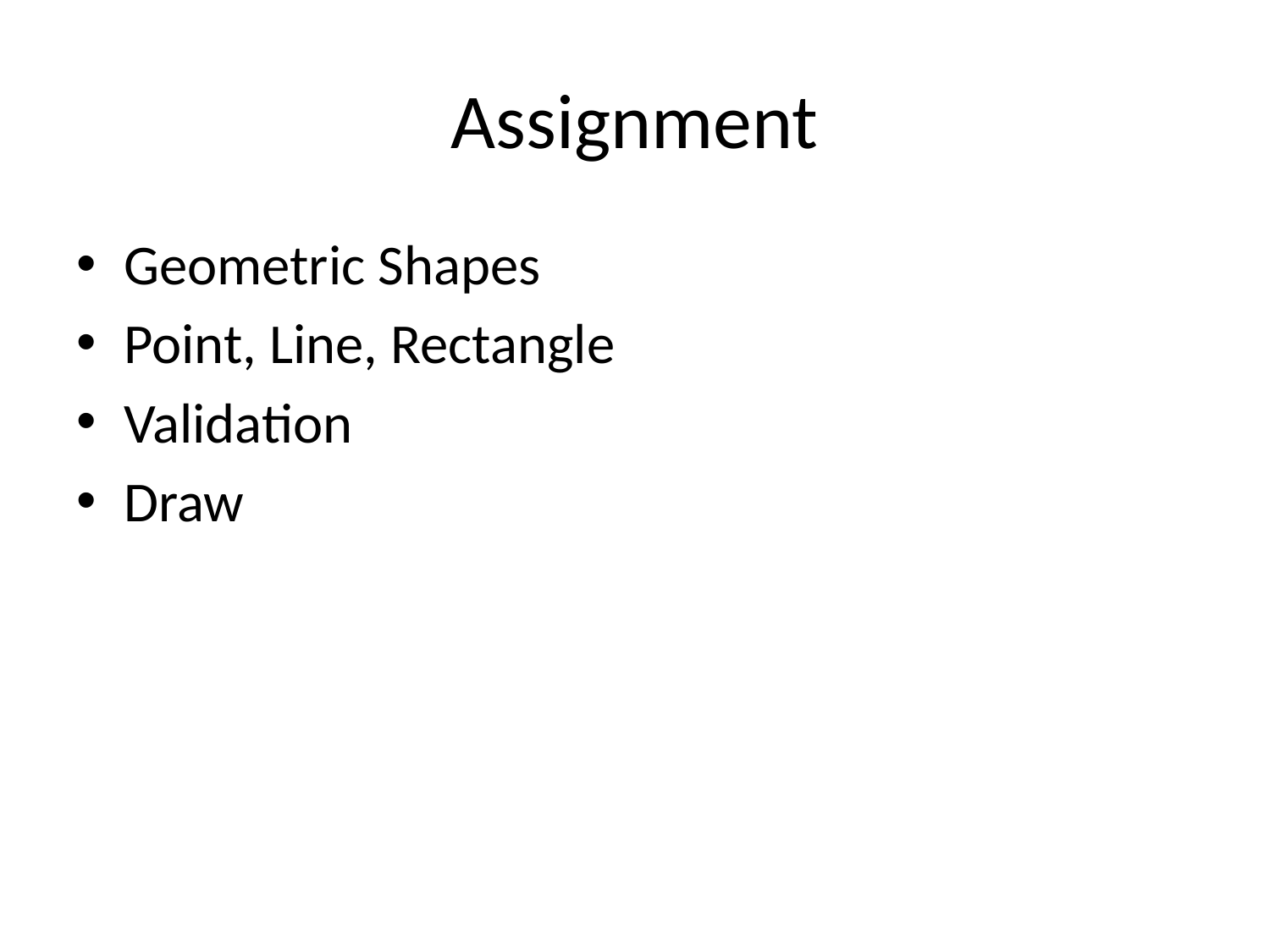

# Assignment
Geometric Shapes
Point, Line, Rectangle
Validation
Draw